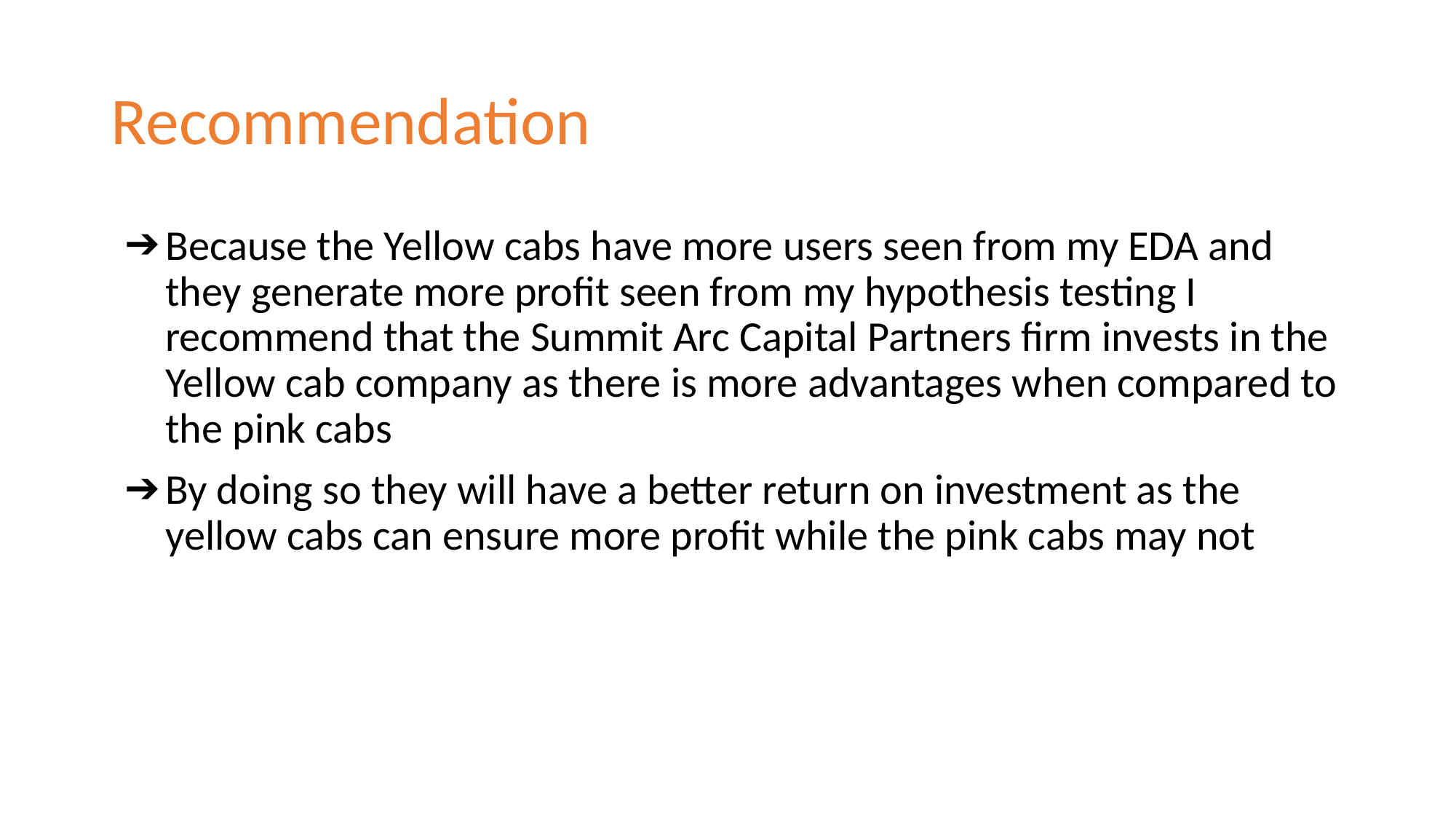

# Recommendation
Because the Yellow cabs have more users seen from my EDA and they generate more profit seen from my hypothesis testing I recommend that the Summit Arc Capital Partners firm invests in the Yellow cab company as there is more advantages when compared to the pink cabs
By doing so they will have a better return on investment as the yellow cabs can ensure more profit while the pink cabs may not